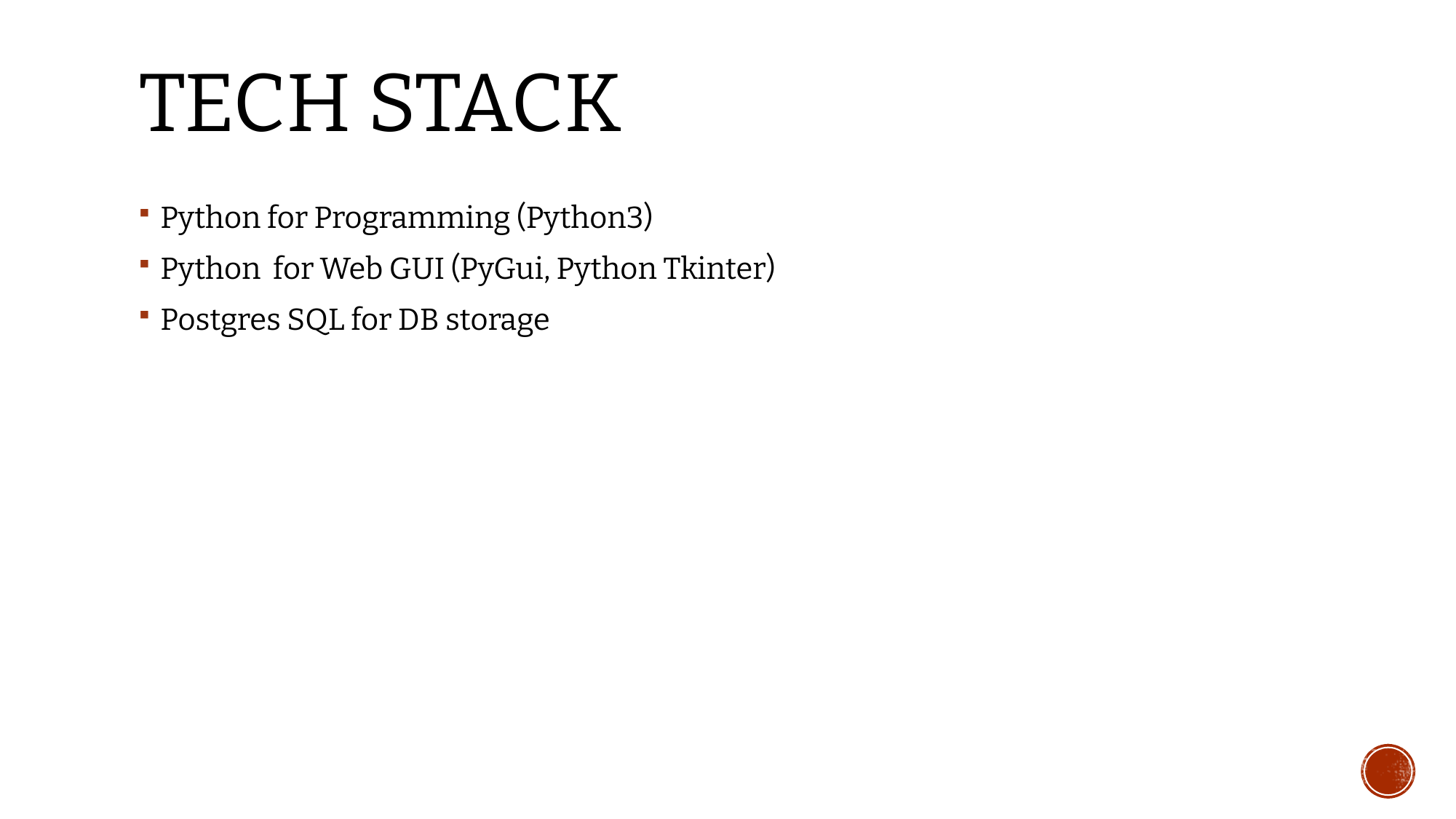

# Tech Stack
Python for Programming (Python3)
Python  for Web GUI (PyGui, Python Tkinter)
Postgres SQL for DB storage